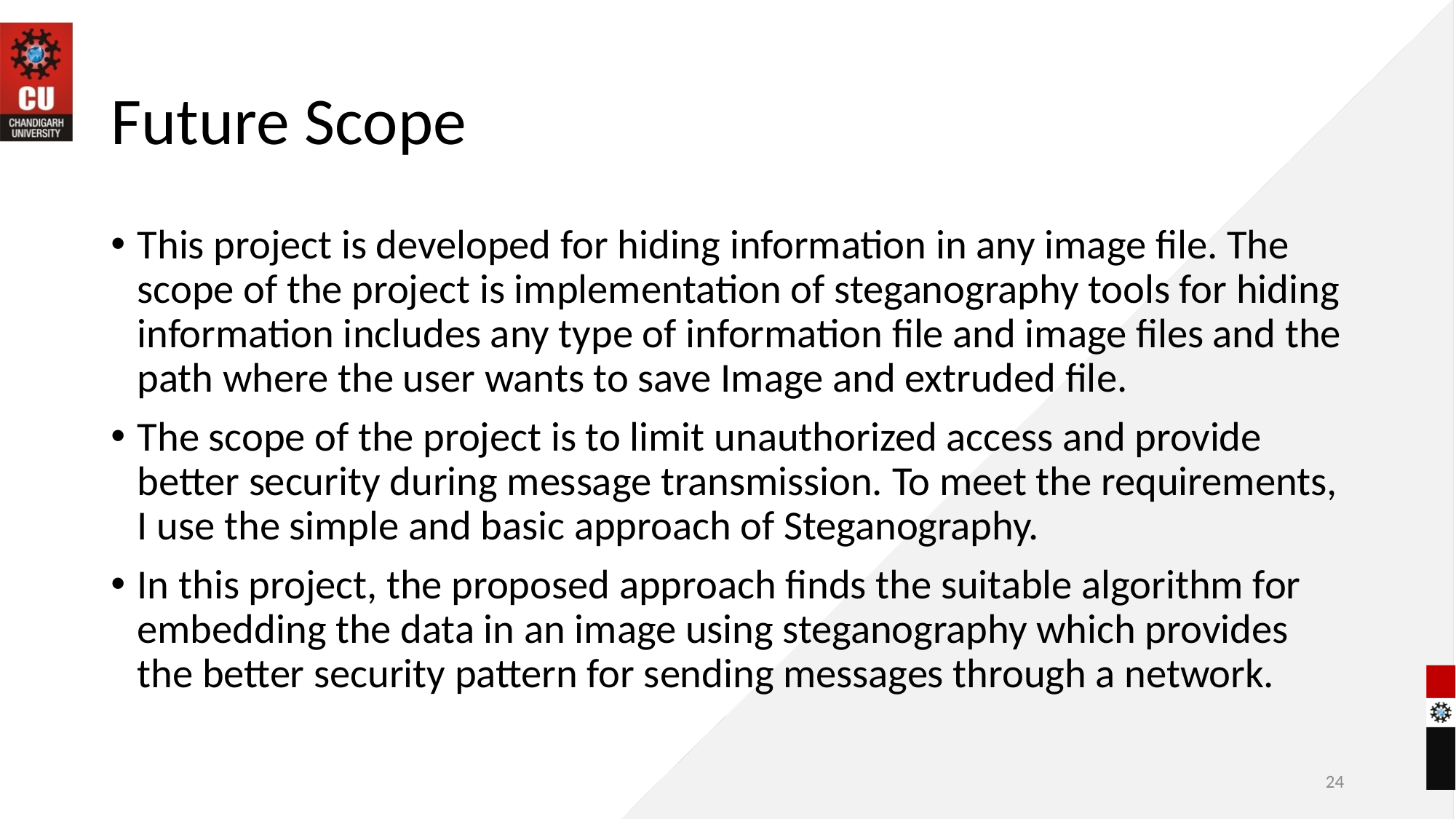

# Future Scope
This project is developed for hiding information in any image file. The scope of the project is implementation of steganography tools for hiding information includes any type of information file and image files and the path where the user wants to save Image and extruded file.
The scope of the project is to limit unauthorized access and provide better security during message transmission. To meet the requirements, I use the simple and basic approach of Steganography.
In this project, the proposed approach finds the suitable algorithm for embedding the data in an image using steganography which provides the better security pattern for sending messages through a network.
24